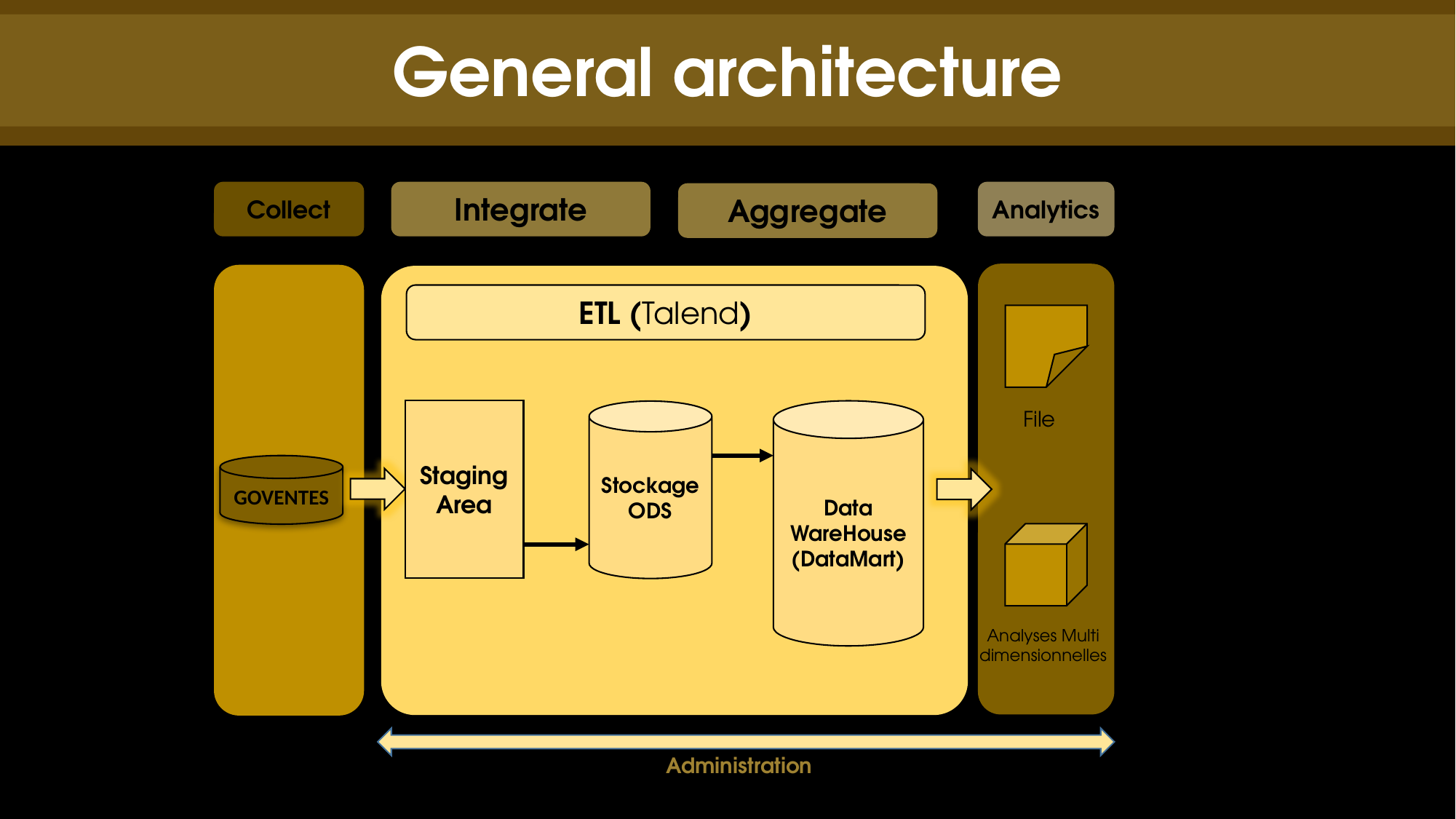

General architecture
Collect
Integrate
Analytics
Aggregate

ETL (Talend)

Staging Area
File
Data WareHouse
(DataMart)
Stockage
ODS
GOVENTES

Analyses Multi dimensionnelles

Administration